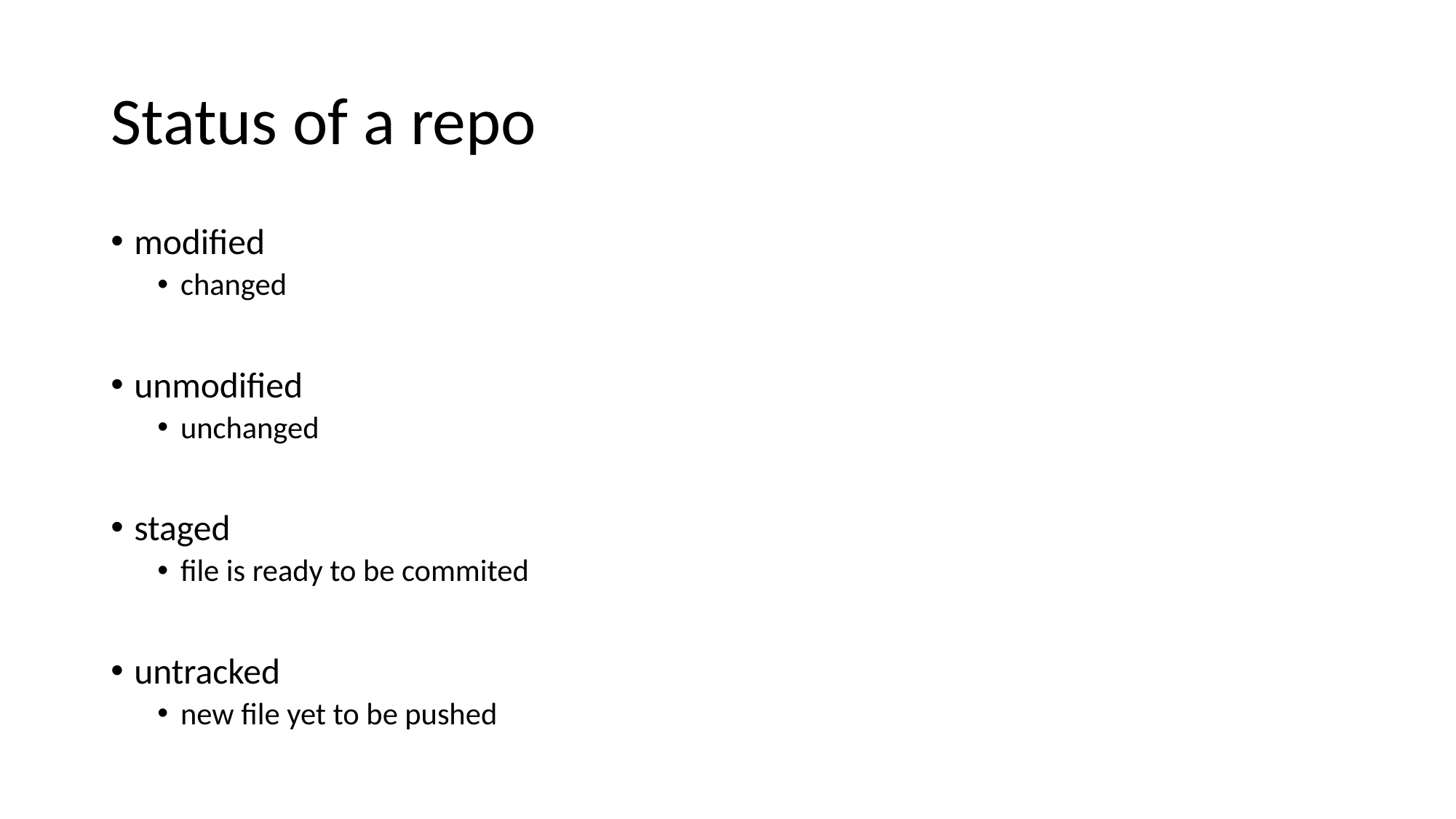

# Status of a repo
modified
changed

unmodified
unchanged

staged
file is ready to be commited

untracked
new file yet to be pushed